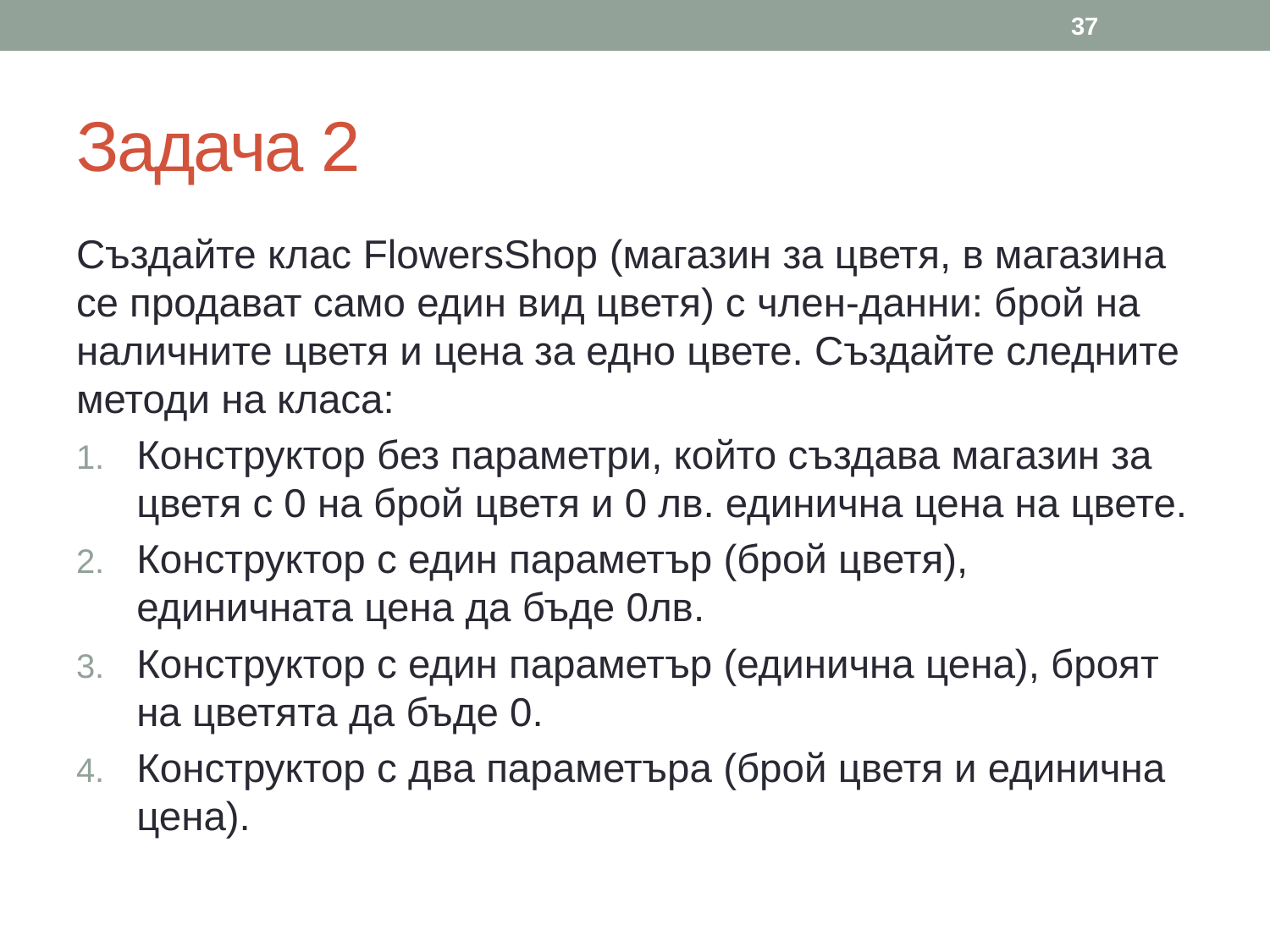

37
# Задача 2
Създайте клас FlowersShop (магазин за цветя, в магазина се продават само един вид цветя) с член-данни: брой на наличните цветя и цена за едно цвете. Създайте следните методи на класа:
Конструктор без параметри, който създава магазин за цветя с 0 на брой цветя и 0 лв. единична цена на цвете.
Конструктор с един параметър (брой цветя), единичната цена да бъде 0лв.
Конструктор с един параметър (единична цена), броят на цветята да бъде 0.
Конструктор с два параметъра (брой цветя и единична цена).